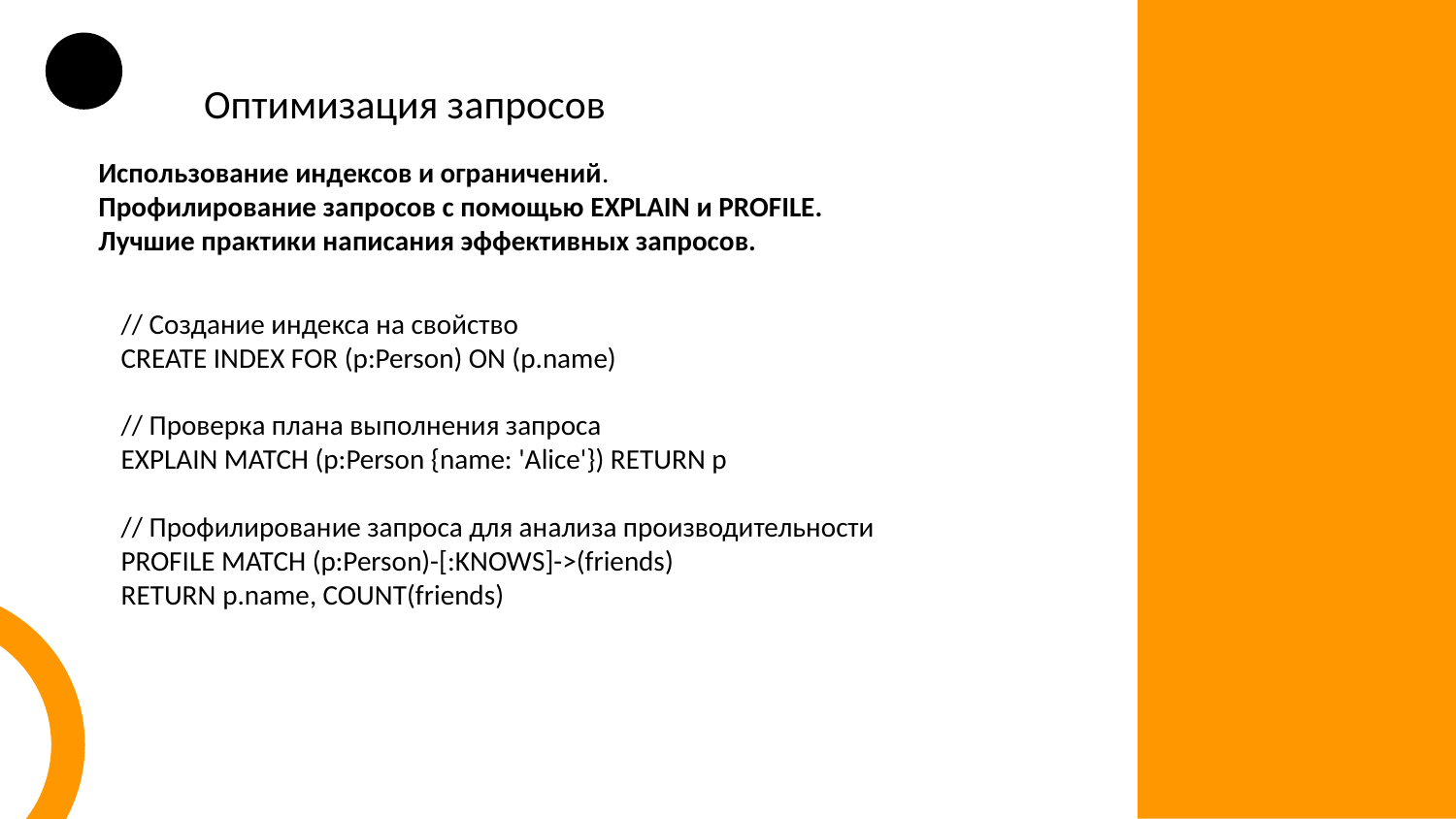

Оптимизация запросов
Использование индексов и ограничений.
Профилирование запросов с помощью EXPLAIN и PROFILE.
Лучшие практики написания эффективных запросов.
// Создание индекса на свойство
CREATE INDEX FOR (p:Person) ON (p.name)

// Проверка плана выполнения запроса
EXPLAIN MATCH (p:Person {name: 'Alice'}) RETURN p

// Профилирование запроса для анализа производительности
PROFILE MATCH (p:Person)-[:KNOWS]->(friends)
RETURN p.name, COUNT(friends)